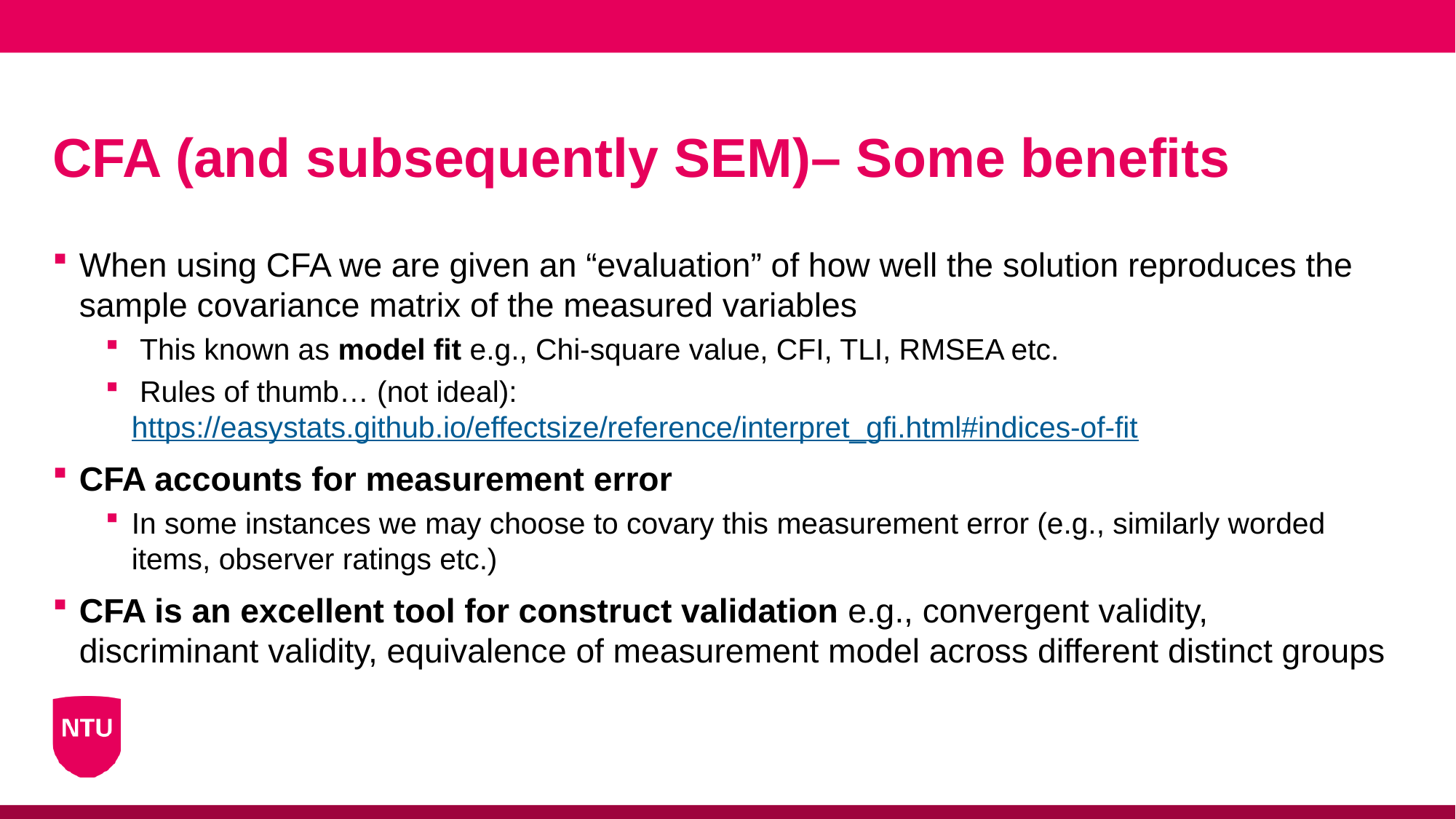

# CFA (and subsequently SEM)– Some benefits
When using CFA we are given an “evaluation” of how well the solution reproduces the sample covariance matrix of the measured variables
 This known as model fit e.g., Chi-square value, CFI, TLI, RMSEA etc.
 Rules of thumb… (not ideal): https://easystats.github.io/effectsize/reference/interpret_gfi.html#indices-of-fit
CFA accounts for measurement error
In some instances we may choose to covary this measurement error (e.g., similarly worded items, observer ratings etc.)
CFA is an excellent tool for construct validation e.g., convergent validity, discriminant validity, equivalence of measurement model across different distinct groups